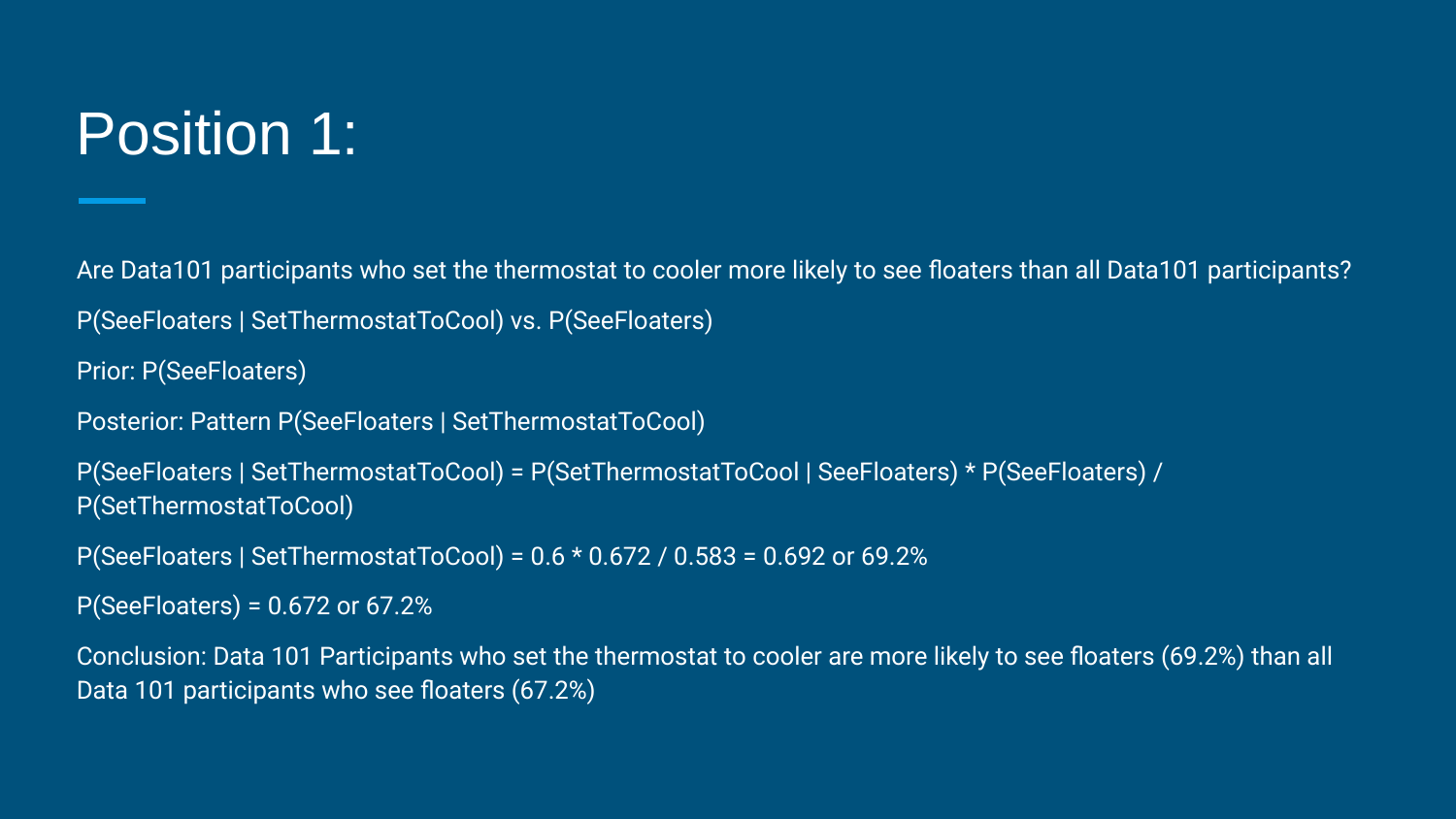

# Position 1:
Are Data101 participants who set the thermostat to cooler more likely to see floaters than all Data101 participants?
P(SeeFloaters | SetThermostatToCool) vs. P(SeeFloaters)
Prior: P(SeeFloaters)
Posterior: Pattern P(SeeFloaters | SetThermostatToCool)
P(SeeFloaters | SetThermostatToCool) = P(SetThermostatToCool | SeeFloaters) * P(SeeFloaters) / P(SetThermostatToCool)
P(SeeFloaters | SetThermostatToCool) = 0.6 * 0.672 / 0.583 = 0.692 or 69.2%
P(SeeFloaters) = 0.672 or 67.2%
Conclusion: Data 101 Participants who set the thermostat to cooler are more likely to see floaters (69.2%) than all Data 101 participants who see floaters (67.2%)